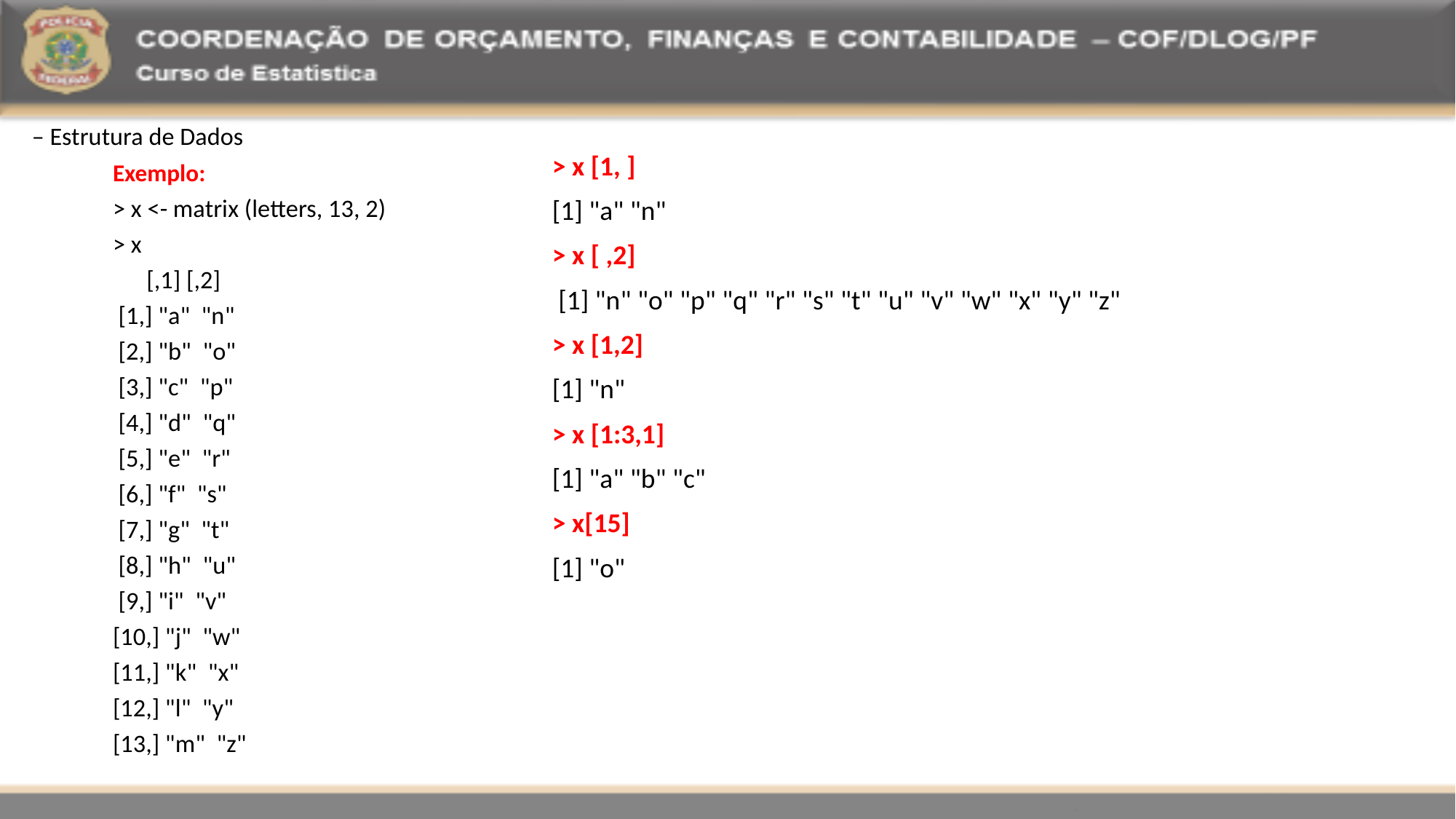

– Estrutura de Dados
> x [1, ]
[1] "a" "n"
> x [ ,2]
 [1] "n" "o" "p" "q" "r" "s" "t" "u" "v" "w" "x" "y" "z"
> x [1,2]
[1] "n"
> x [1:3,1]
[1] "a" "b" "c"
> x[15]
[1] "o"

Exemplo:
> x <- matrix (letters, 13, 2)
> x
      [,1] [,2]
 [1,] "a"  "n"
 [2,] "b"  "o"
 [3,] "c"  "p"
 [4,] "d"  "q"
 [5,] "e"  "r"
 [6,] "f"  "s"
 [7,] "g"  "t"
 [8,] "h"  "u"
 [9,] "i"  "v"
[10,] "j"  "w"
[11,] "k"  "x"
[12,] "l"  "y"
[13,] "m"  "z"